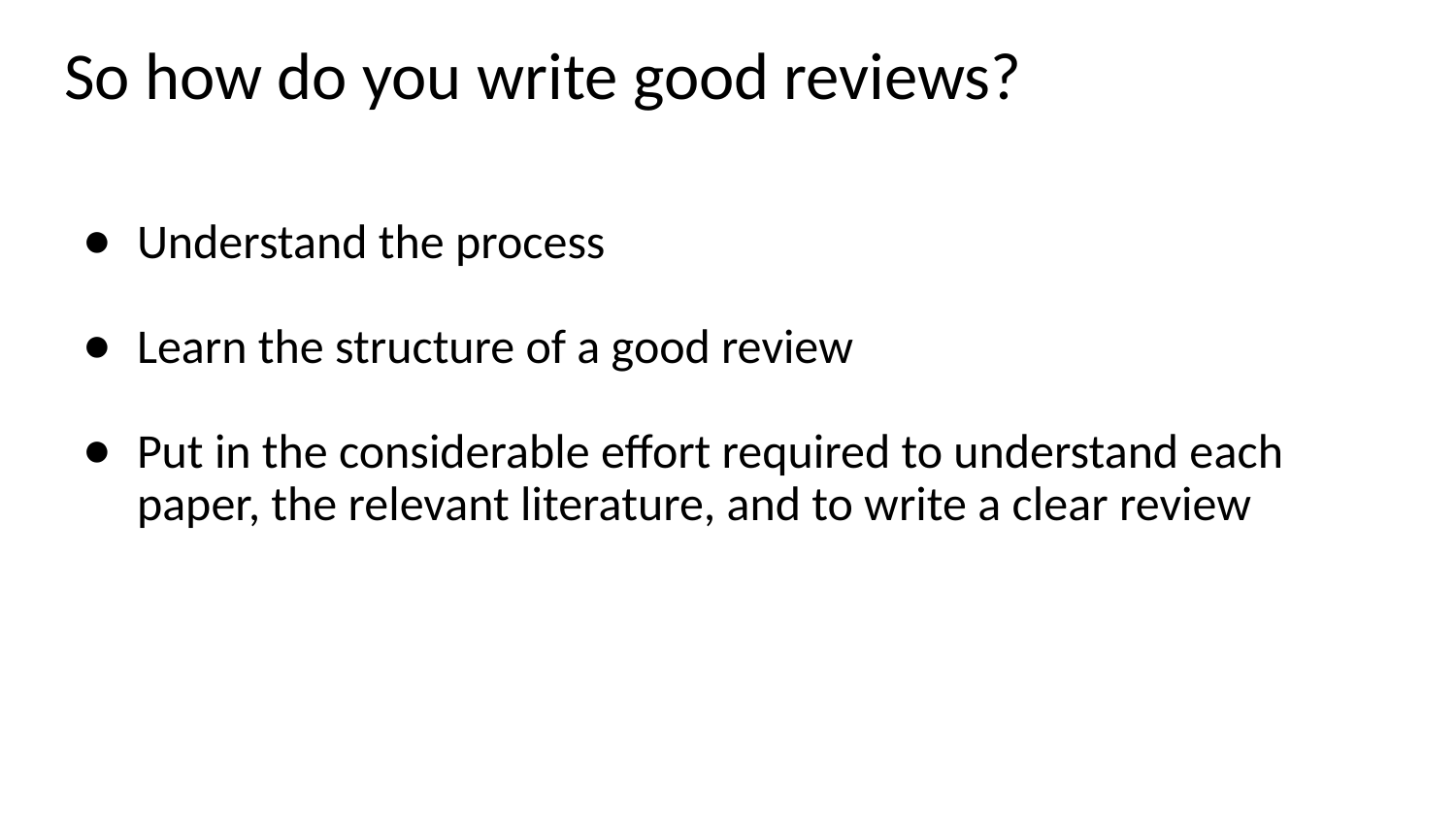

# So how do you write good reviews?

Understand the process

Learn the structure of a good review

Put in the considerable effort required to understand each paper, the relevant literature, and to write a clear review